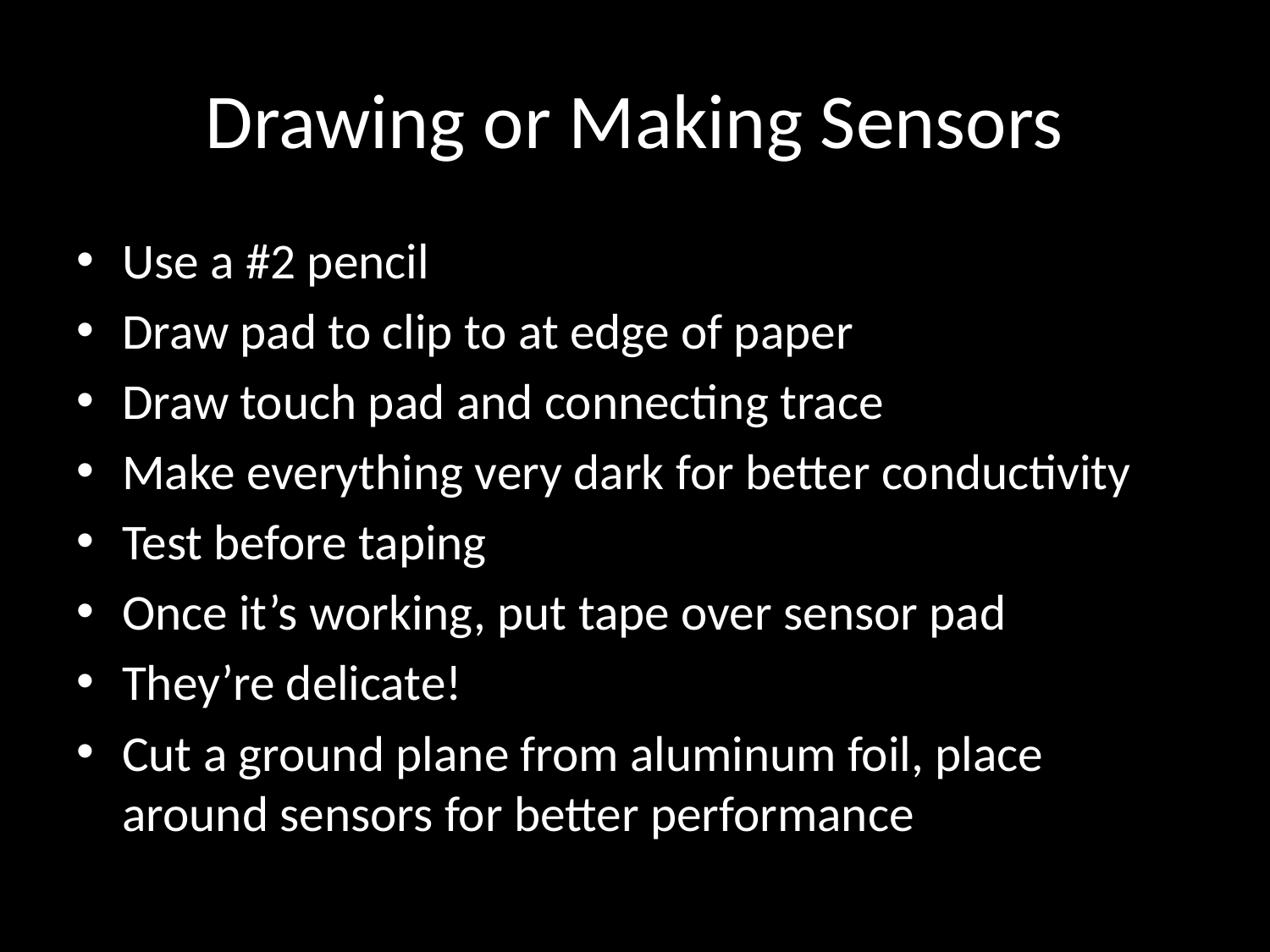

# Drawing or Making Sensors
Use a #2 pencil
Draw pad to clip to at edge of paper
Draw touch pad and connecting trace
Make everything very dark for better conductivity
Test before taping
Once it’s working, put tape over sensor pad
They’re delicate!
Cut a ground plane from aluminum foil, place around sensors for better performance